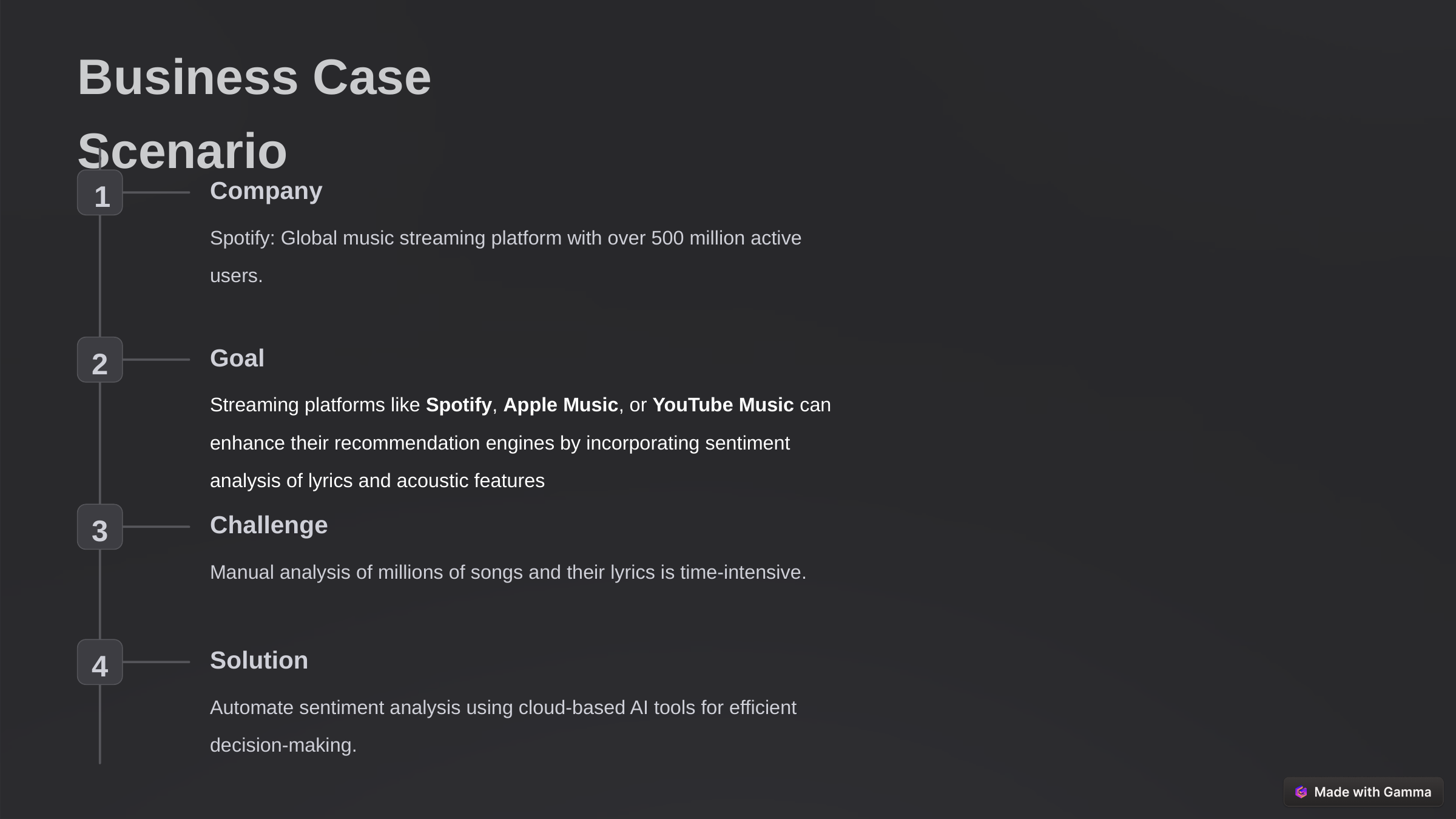

Business Case Scenario

Company

1

Spotify: Global music streaming platform with over 500 million active users.
Goal

2

Streaming platforms like Spotify, Apple Music, or YouTube Music can enhance their recommendation engines by incorporating sentiment analysis of lyrics and acoustic features
Challenge

3

Manual analysis of millions of songs and their lyrics is time-intensive.
Solution

4

Automate sentiment analysis using cloud-based AI tools for efficient decision-making.